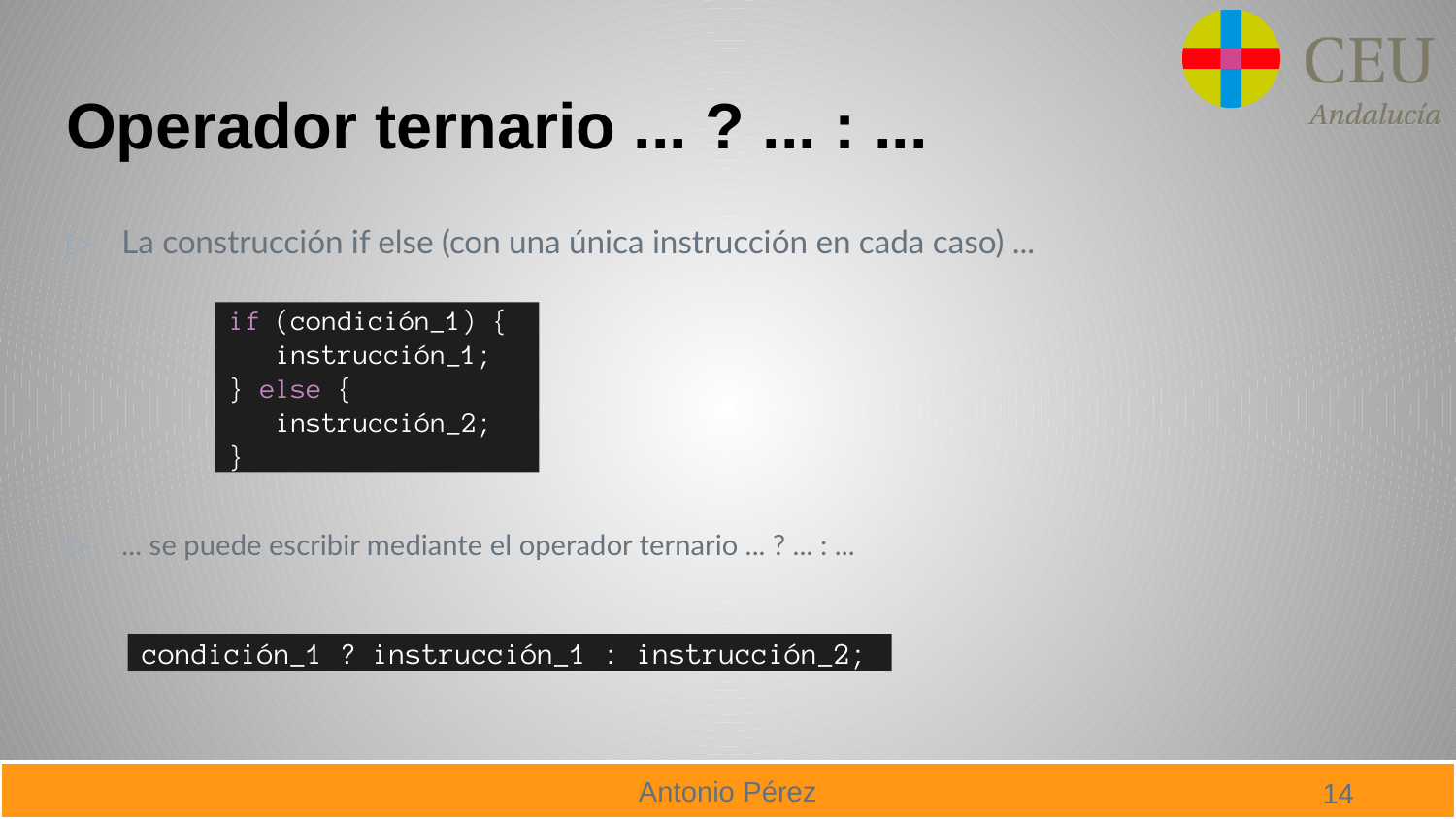

# Operador ternario ... ? ... : ...
La construcción if else (con una única instrucción en cada caso) ...

... se puede escribir mediante el operador ternario ... ? ... : ...
if (condición_1) {
   instrucción_1;
} else {
   instrucción_2;
}
condición_1 ? instrucción_1 : instrucción_2;
14